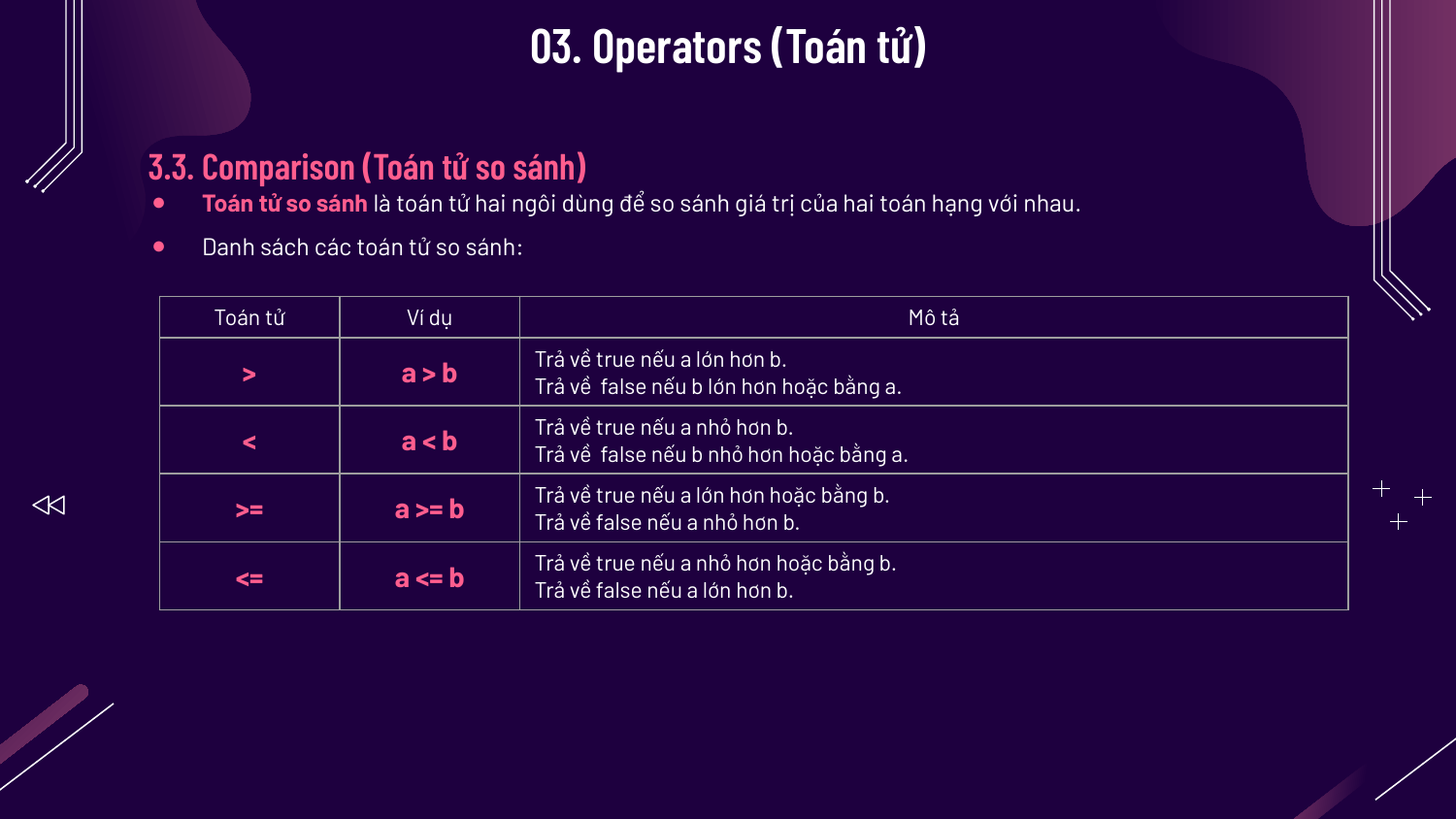

# 03. Operators (Toán tử)
3.3. Comparison (Toán tử so sánh)
Toán tử so sánh là toán tử hai ngôi dùng để so sánh giá trị của hai toán hạng với nhau.
Danh sách các toán tử so sánh:
| Toán tử | Ví dụ | Mô tả |
| --- | --- | --- |
| > | a > b | Trả về true nếu a lớn hơn b. Trả về false nếu b lớn hơn hoặc bằng a. |
| < | a < b | Trả về true nếu a nhỏ hơn b. Trả về false nếu b nhỏ hơn hoặc bằng a. |
| >= | a >= b | Trả về true nếu a lớn hơn hoặc bằng b. Trả về false nếu a nhỏ hơn b. |
| <= | a <= b | Trả về true nếu a nhỏ hơn hoặc bằng b. Trả về false nếu a lớn hơn b. |